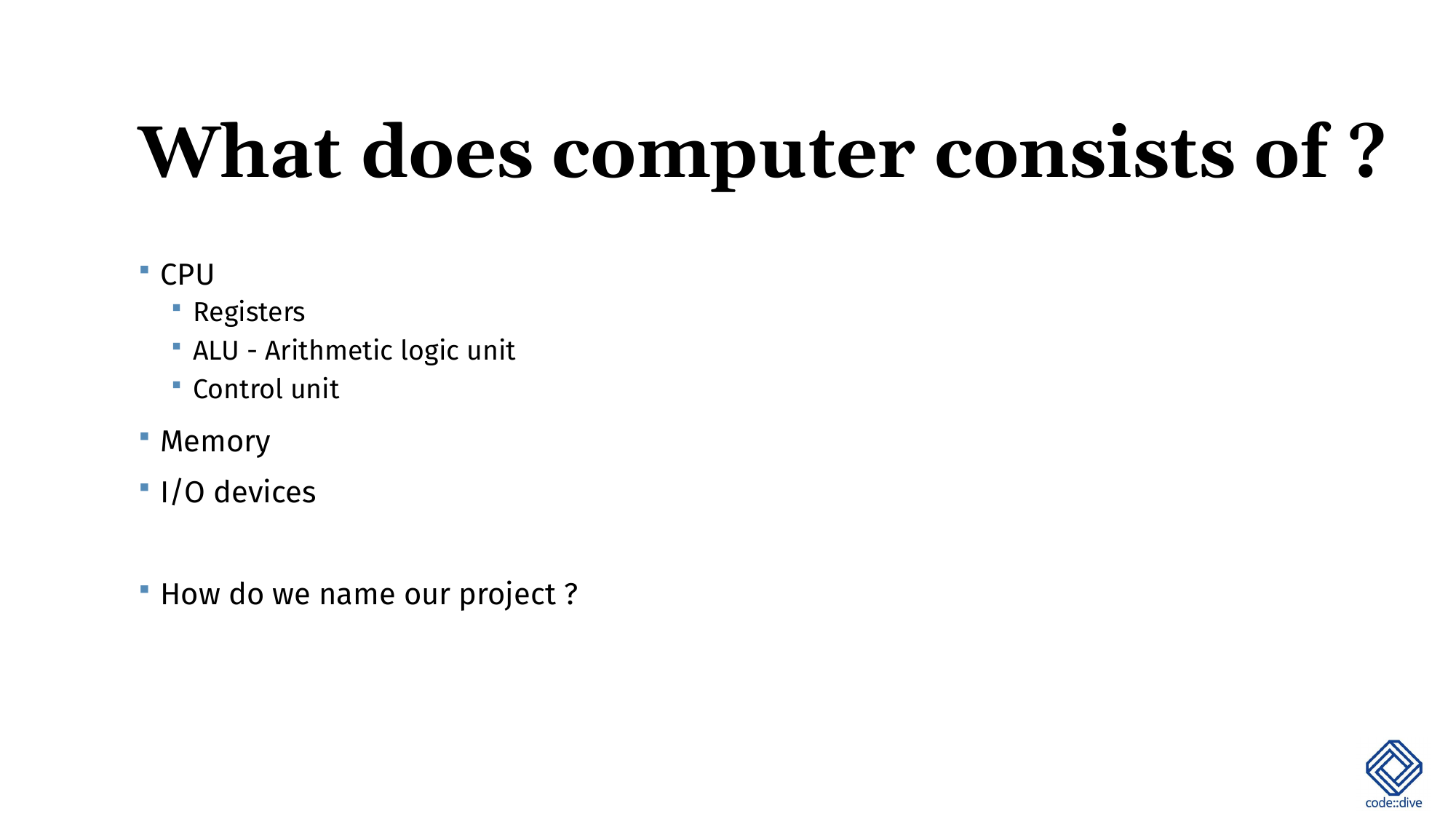

# What does computer consists of ?
CPU
Registers
ALU - Arithmetic logic unit
Control unit
Memory
I/O devices

How do we name our project ?